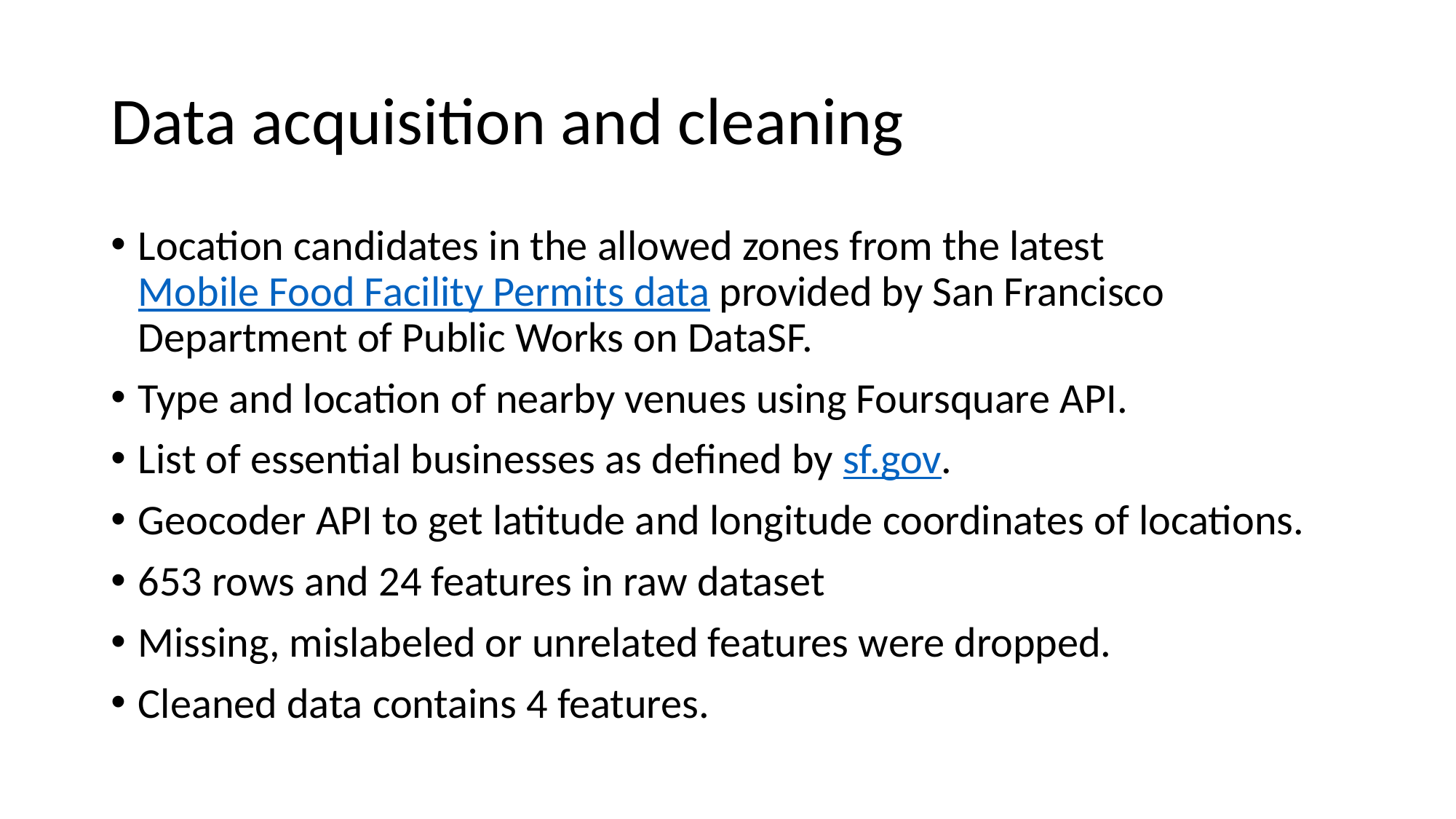

# Data acquisition and cleaning
Location candidates in the allowed zones from the latest Mobile Food Facility Permits data provided by San Francisco Department of Public Works on DataSF.
Type and location of nearby venues using Foursquare API.
List of essential businesses as defined by sf.gov.
Geocoder API to get latitude and longitude coordinates of locations.
653 rows and 24 features in raw dataset
Missing, mislabeled or unrelated features were dropped.
Cleaned data contains 4 features.